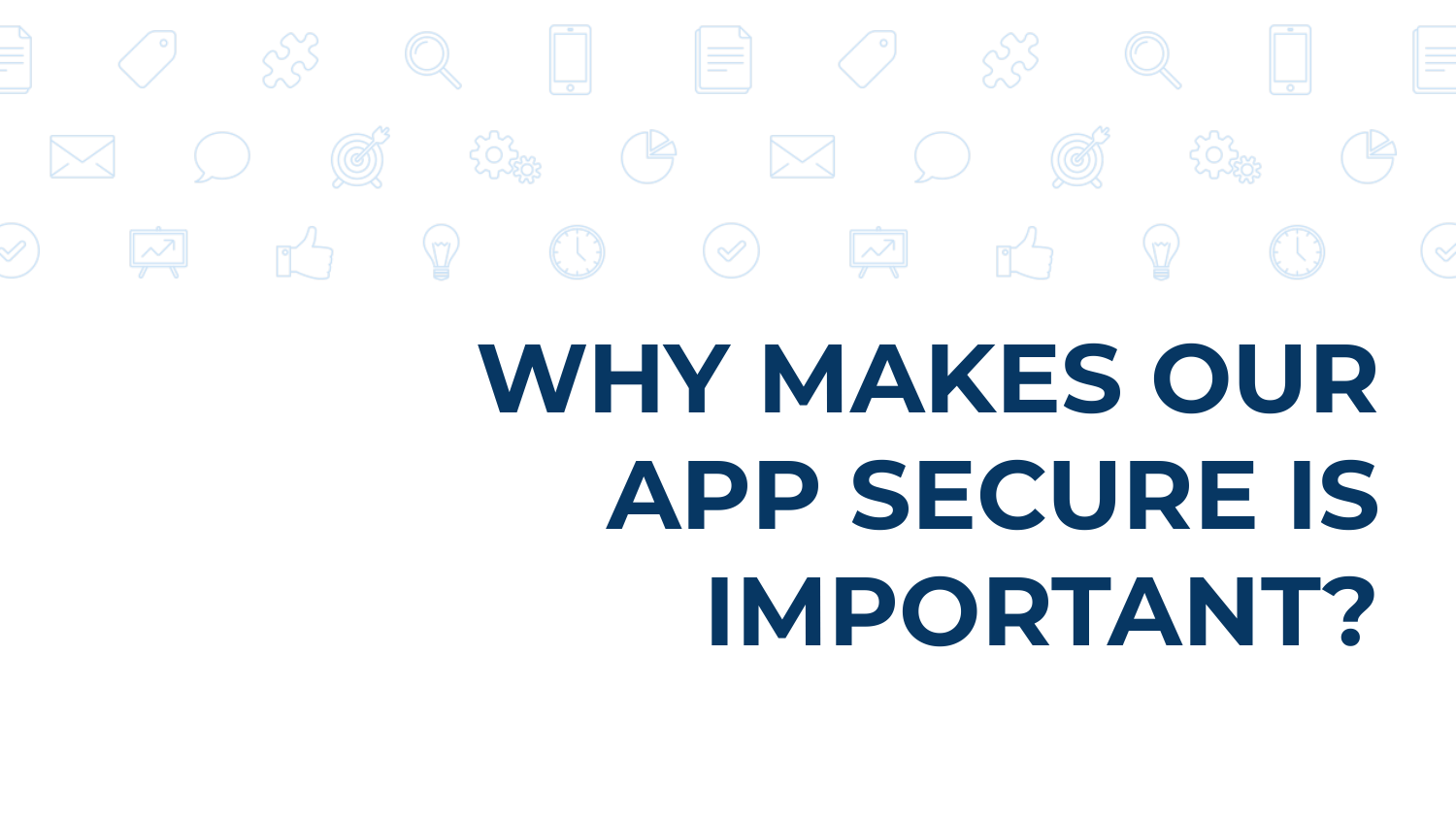

# WHY MAKES OUR APP SECURE IS IMPORTANT?